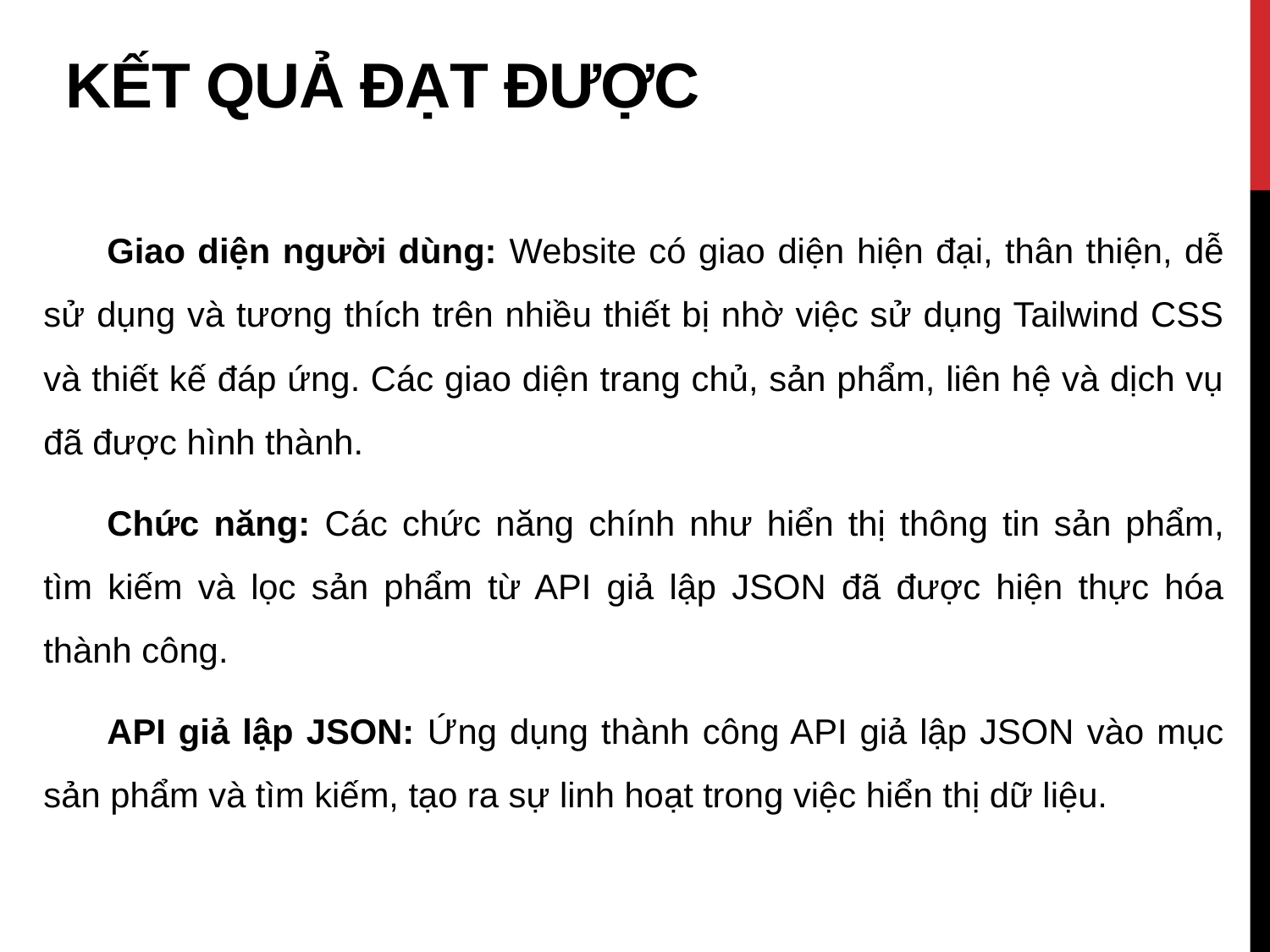

# Kết quả đạt được
Giao diện người dùng: Website có giao diện hiện đại, thân thiện, dễ sử dụng và tương thích trên nhiều thiết bị nhờ việc sử dụng Tailwind CSS và thiết kế đáp ứng. Các giao diện trang chủ, sản phẩm, liên hệ và dịch vụ đã được hình thành.
Chức năng: Các chức năng chính như hiển thị thông tin sản phẩm, tìm kiếm và lọc sản phẩm từ API giả lập JSON đã được hiện thực hóa thành công.
API giả lập JSON: Ứng dụng thành công API giả lập JSON vào mục sản phẩm và tìm kiếm, tạo ra sự linh hoạt trong việc hiển thị dữ liệu.